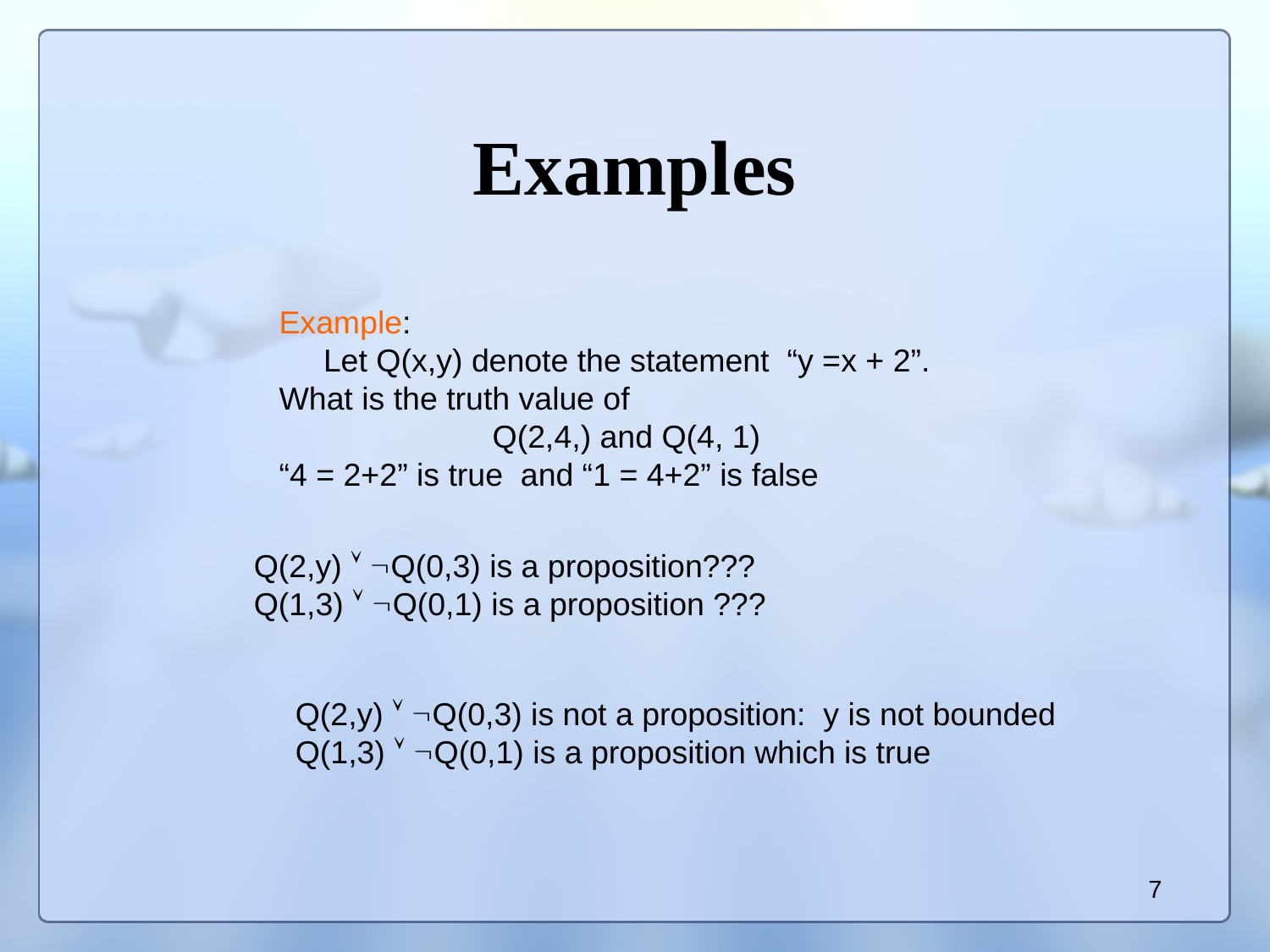

# Examples

Example:
     Let Q(x,y) denote the statement  “y =x + 2”.
What is the truth value of
                        Q(2,4,) and Q(4, 1)
“4 = 2+2” is true  and “1 = 4+2” is false

Q(2,y) ∨ ¬Q(0,3) is a proposition???
Q(1,3) ∨ ¬Q(0,1) is a proposition ???
Q(2,y) ∨ ¬Q(0,3) is not a proposition:  y is not bounded
Q(1,3) ∨ ¬Q(0,1) is a proposition which is true
7